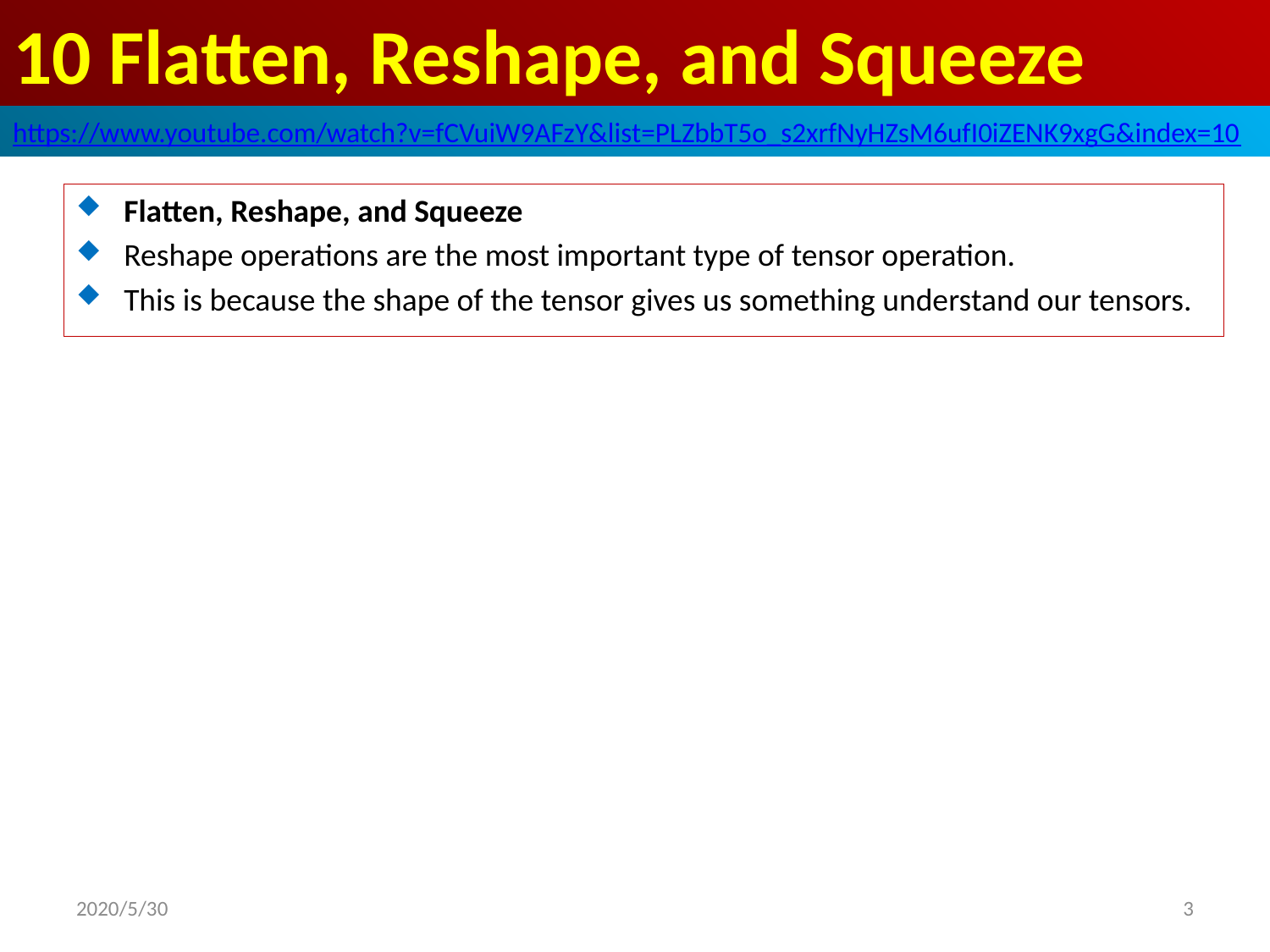

# 10 Flatten, Reshape, and Squeeze
https://www.youtube.com/watch?v=fCVuiW9AFzY&list=PLZbbT5o_s2xrfNyHZsM6ufI0iZENK9xgG&index=10
Flatten, Reshape, and Squeeze
Reshape operations are the most important type of tensor operation.
This is because the shape of the tensor gives us something understand our tensors.
2020/5/30
3